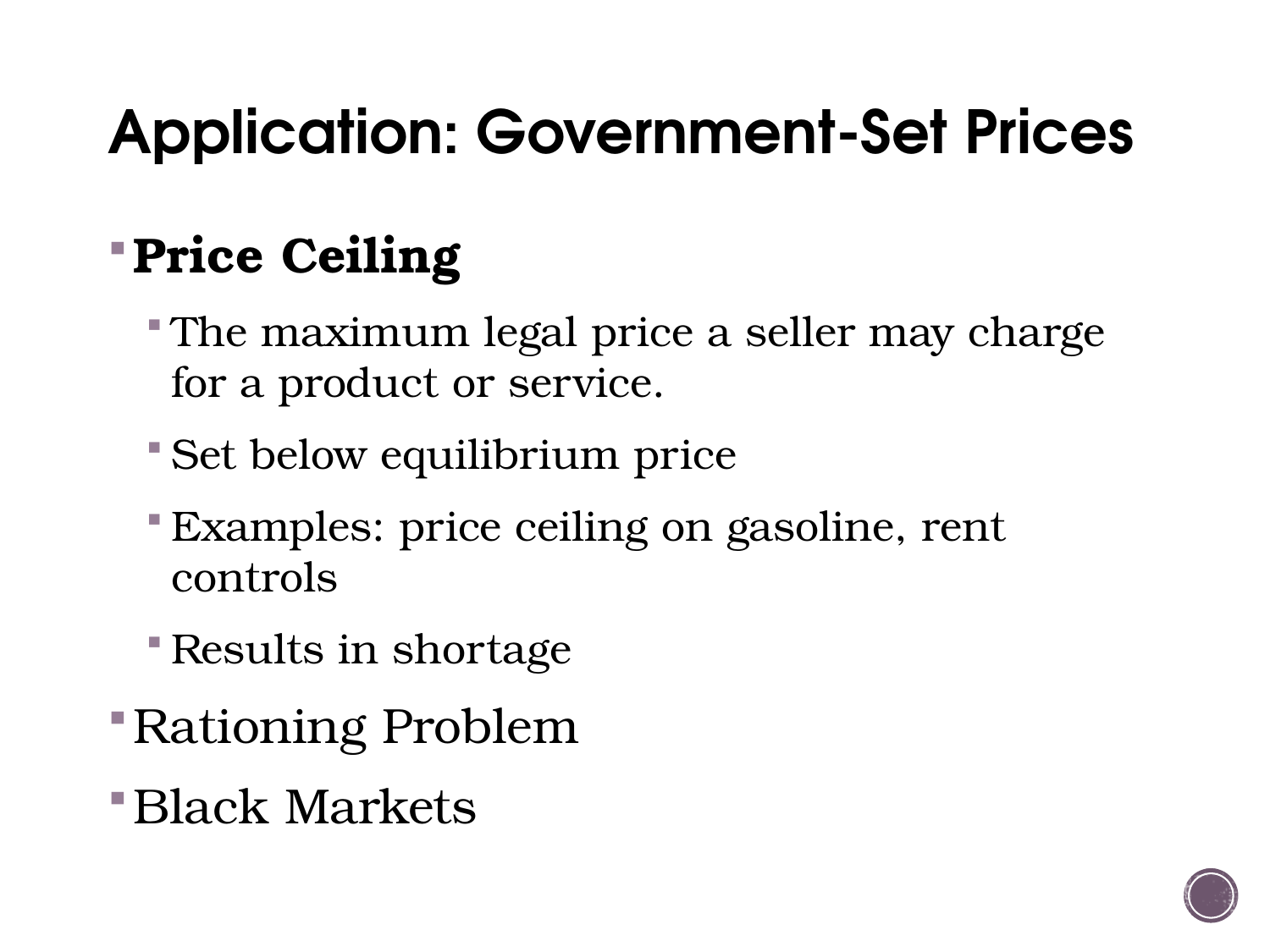

# Application: Government-Set Prices
Price Ceiling
The maximum legal price a seller may charge for a product or service.
Set below equilibrium price
Examples: price ceiling on gasoline, rent controls
Results in shortage
Rationing Problem
Black Markets